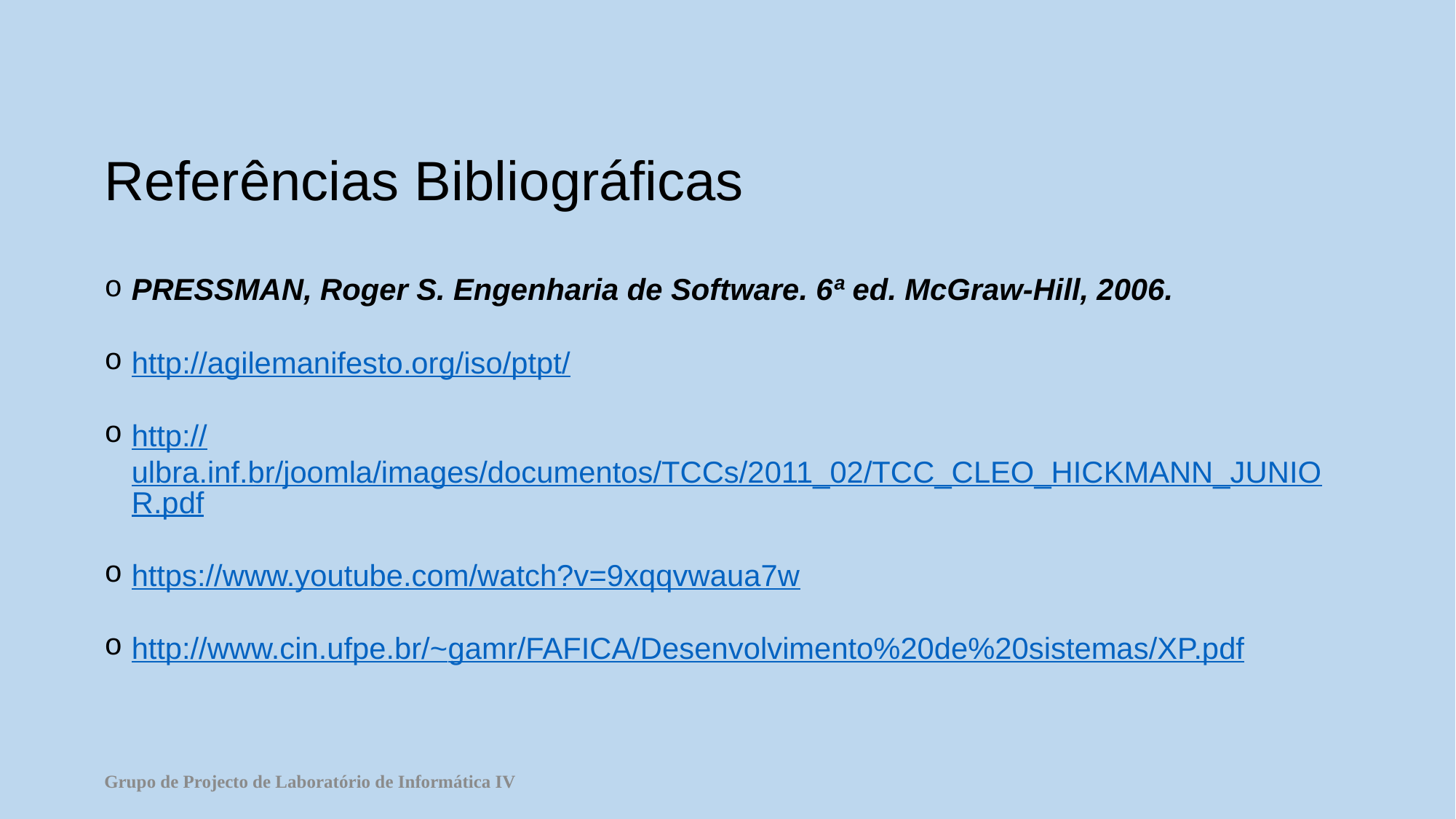

# Referências Bibliográficas
PRESSMAN, Roger S. Engenharia de Software. 6ª ed. McGraw-Hill, 2006.

http://agilemanifesto.org/iso/ptpt/

http://ulbra.inf.br/joomla/images/documentos/TCCs/2011_02/TCC_CLEO_HICKMANN_JUNIOR.pdf

https://www.youtube.com/watch?v=9xqqvwaua7w

http://www.cin.ufpe.br/~gamr/FAFICA/Desenvolvimento%20de%20sistemas/XP.pdf

Grupo de Projecto de Laboratório de Informática IV